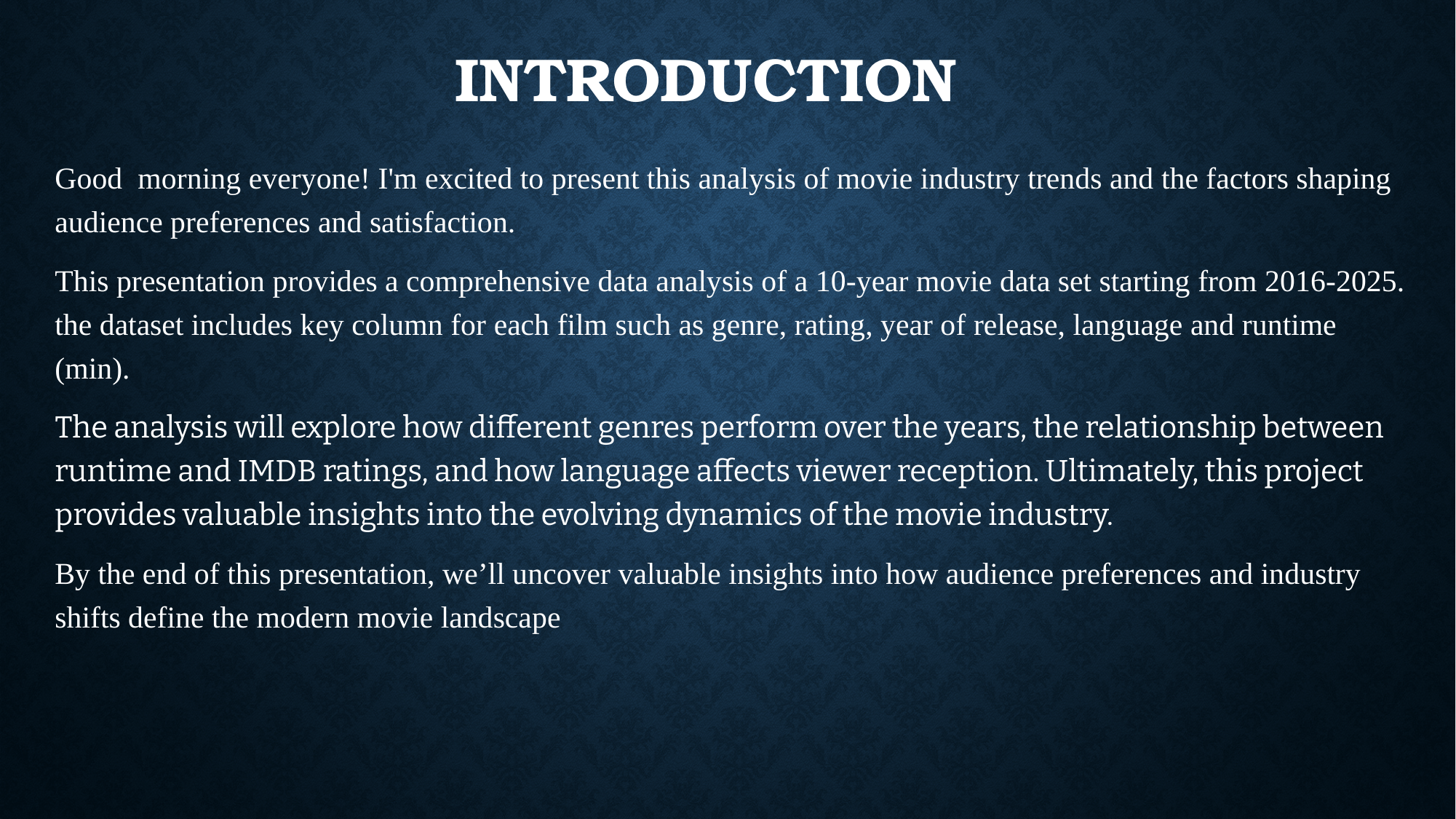

# INTRODUCTION
Good  morning everyone! I'm excited to present this analysis of movie industry trends and the factors shaping audience preferences and satisfaction.
This presentation provides a comprehensive data analysis of a 10-year movie data set starting from 2016-2025. the dataset includes key column for each film such as genre, rating, year of release, language and runtime (min).
The analysis will explore how different genres perform over the years, the relationship between runtime and IMDB ratings, and how language affects viewer reception. Ultimately, this project provides valuable insights into the evolving dynamics of the movie industry.
By the end of this presentation, we’ll uncover valuable insights into how audience preferences and industry shifts define the modern movie landscape